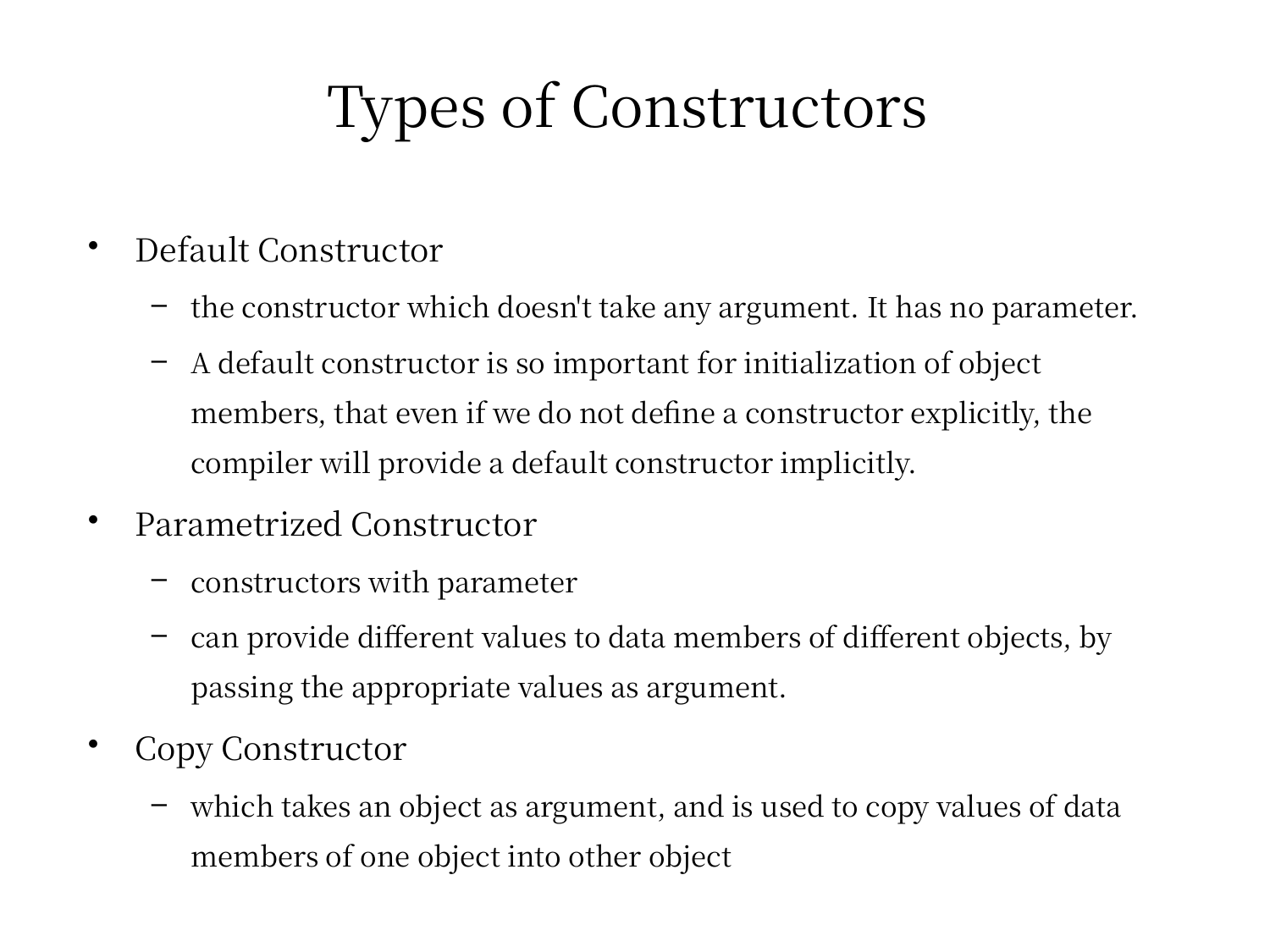

# Types of Constructors
Default Constructor
the constructor which doesn't take any argument. It has no parameter.
A default constructor is so important for initialization of object members, that even if we do not define a constructor explicitly, the compiler will provide a default constructor implicitly.
Parametrized Constructor
constructors with parameter
can provide different values to data members of different objects, by passing the appropriate values as argument.
Copy Constructor
which takes an object as argument, and is used to copy values of data members of one object into other object